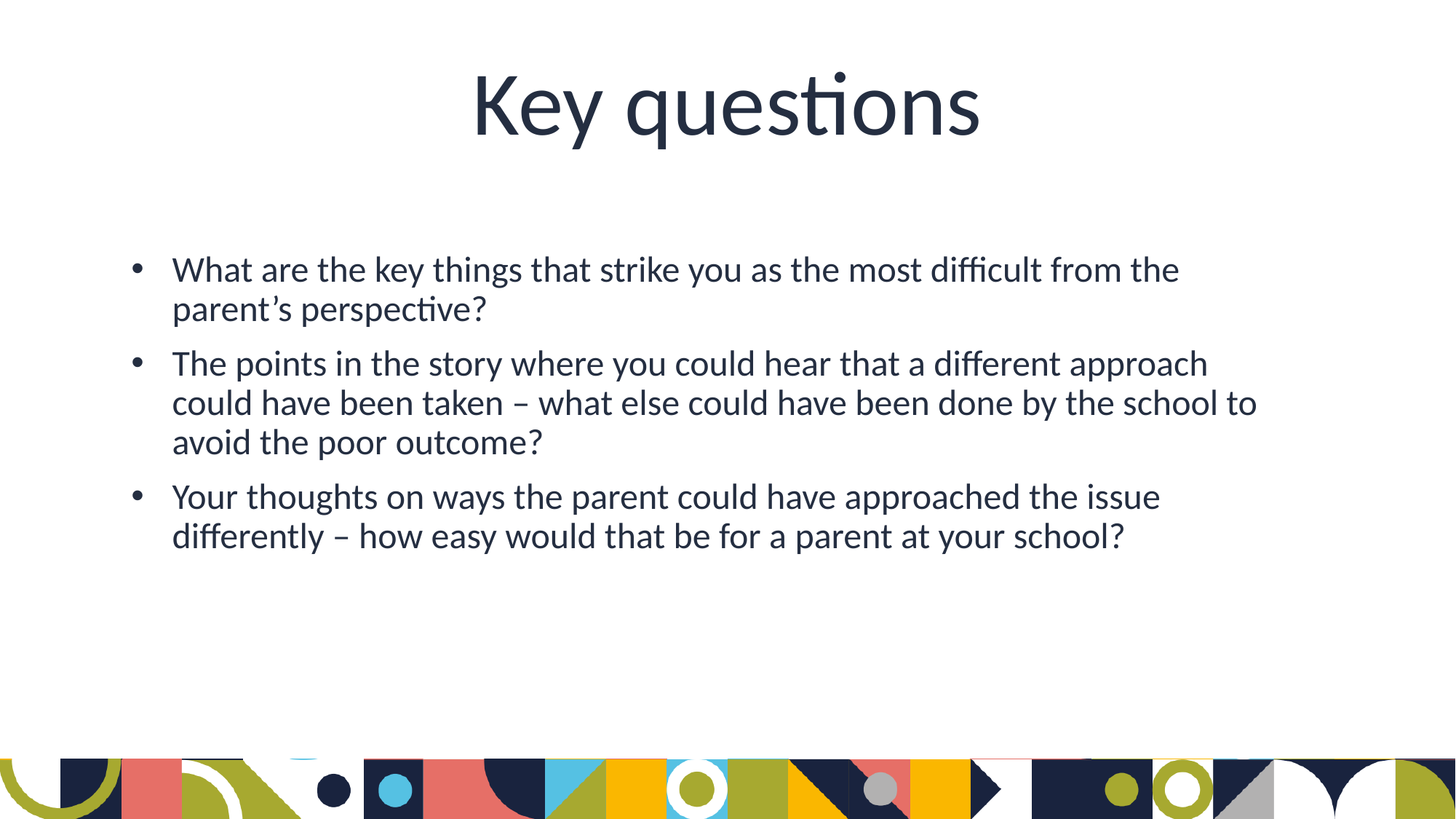

# Key questions
What are the key things that strike you as the most difficult from the parent’s perspective?
The points in the story where you could hear that a different approach could have been taken – what else could have been done by the school to avoid the poor outcome?
Your thoughts on ways the parent could have approached the issue differently – how easy would that be for a parent at your school?